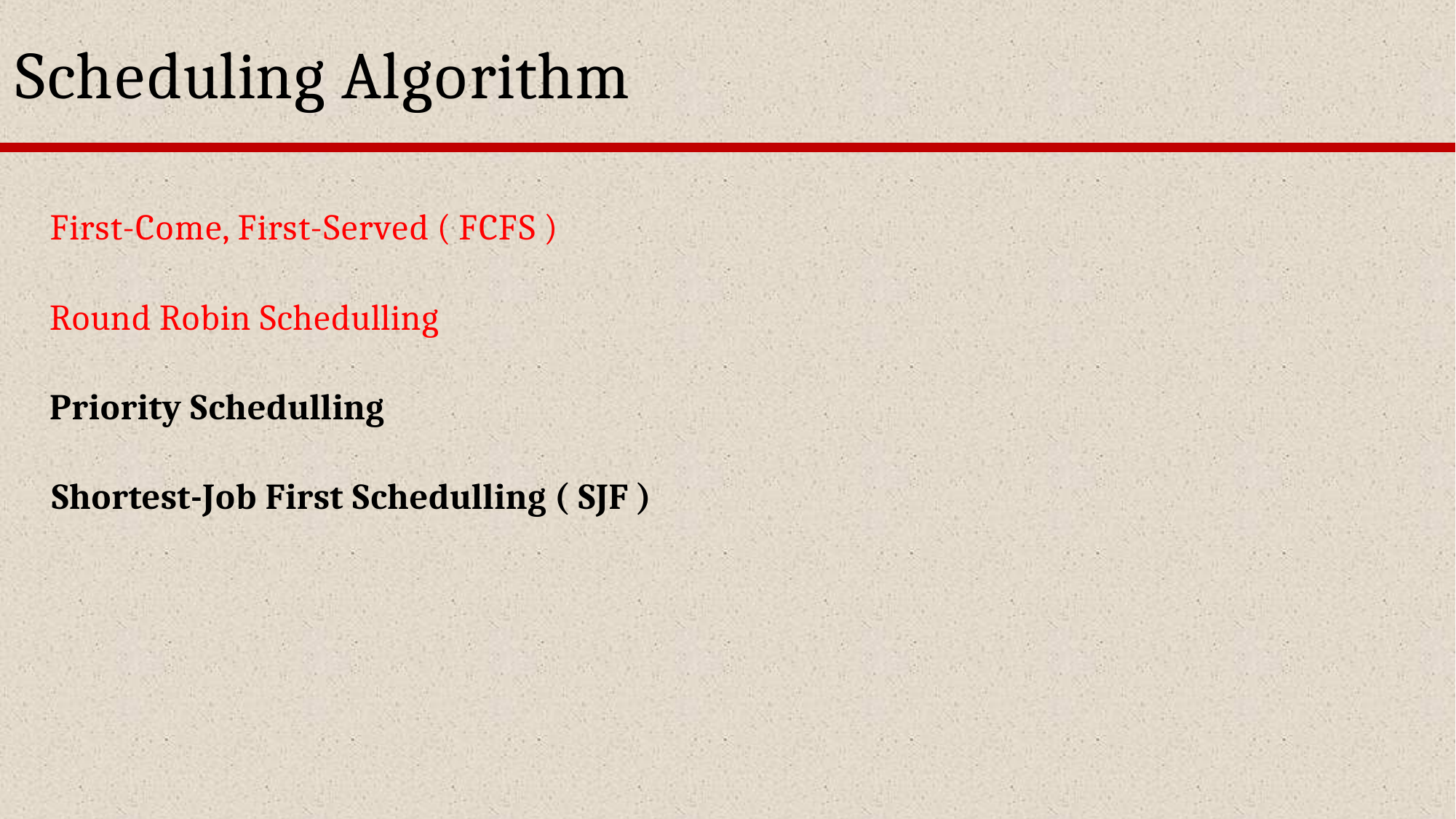

Scheduling Algorithm

First-Come, First-Served ( FCFS )
Round Robin Schedulling
Priority Schedulling
Shortest-Job First Schedulling ( SJF )